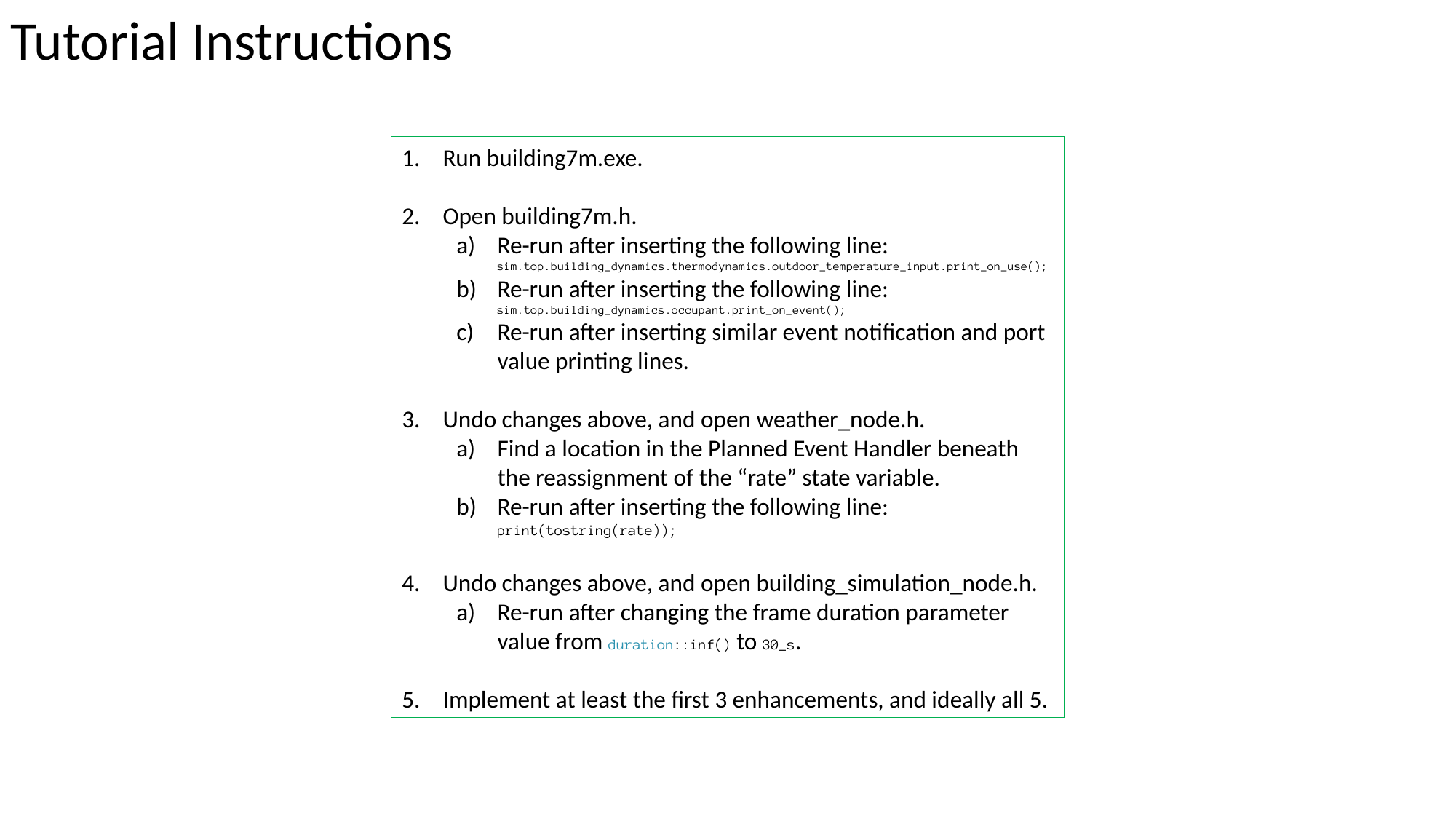

Tutorial Instructions
Run building7m.exe.

Open building7m.h.
Re-run after inserting the following line: sim.top.building_dynamics.thermodynamics.outdoor_temperature_input.print_on_use();
Re-run after inserting the following line: sim.top.building_dynamics.occupant.print_on_event();
Re-run after inserting similar event notification and port value printing lines.

Undo changes above, and open weather_node.h.
Find a location in the Planned Event Handler beneath the reassignment of the “rate” state variable.
Re-run after inserting the following line: print(tostring(rate));

Undo changes above, and open building_simulation_node.h.
Re-run after changing the frame duration parameter value from duration::inf() to 30_s.

Implement at least the first 3 enhancements, and ideally all 5.